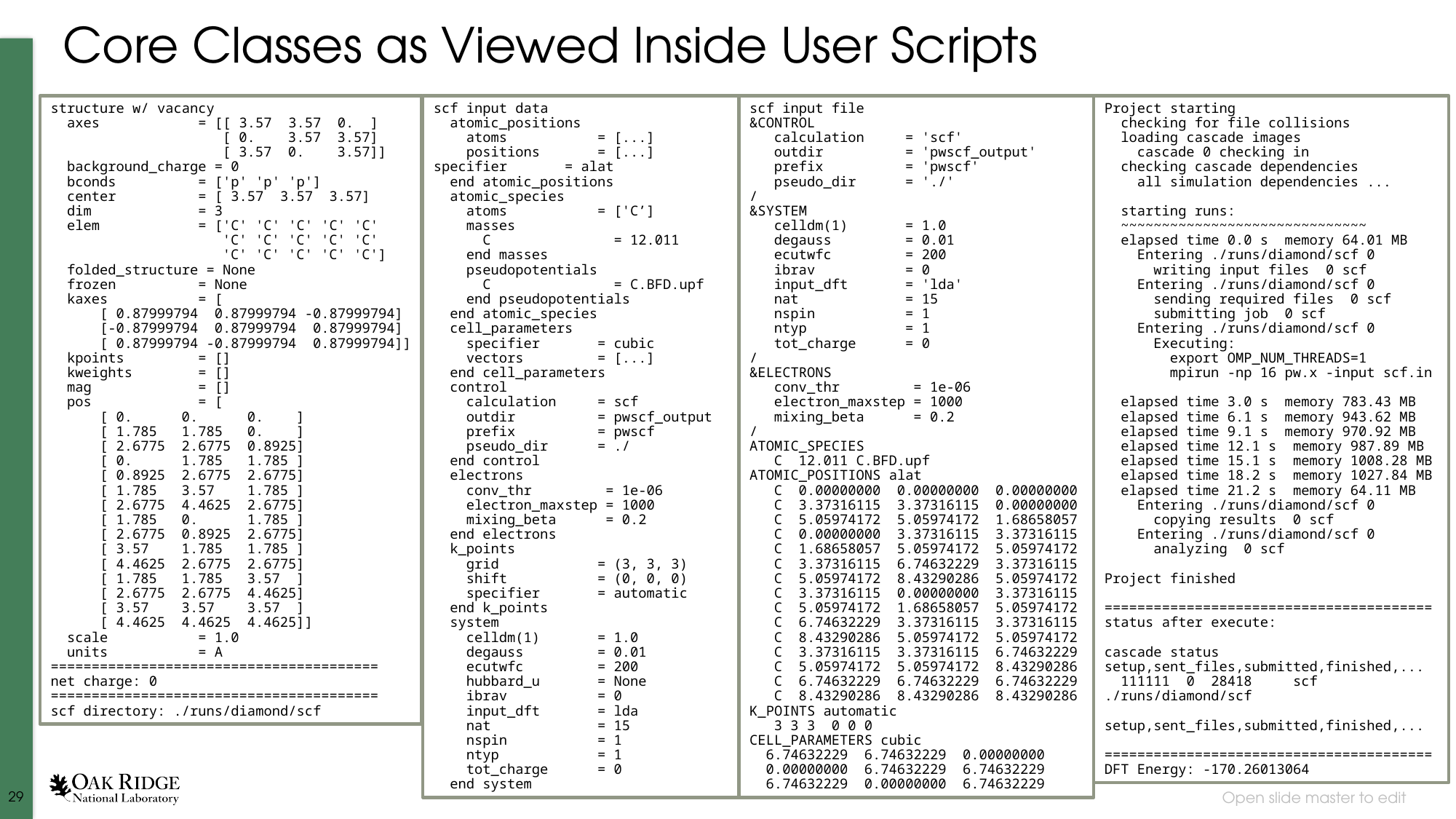

# Core Classes as Viewed Inside User Scripts
Project starting
  checking for file collisions
  loading cascade images
    cascade 0 checking in
  checking cascade dependencies
    all simulation dependencies ...

  starting runs:
  ~~~~~~~~~~~~~~~~~~~~~~~~~~~~~~
  elapsed time 0.0 s  memory 64.01 MB
    Entering ./runs/diamond/scf 0
      writing input files  0 scf
    Entering ./runs/diamond/scf 0
      sending required files  0 scf
      submitting job  0 scf
    Entering ./runs/diamond/scf 0
      Executing:
        export OMP_NUM_THREADS=1
        mpirun -np 16 pw.x -input scf.in

  elapsed time 3.0 s  memory 783.43 MB
  elapsed time 6.1 s  memory 943.62 MB
  elapsed time 9.1 s  memory 970.92 MB
  elapsed time 12.1 s  memory 987.89 MB
  elapsed time 15.1 s  memory 1008.28 MB
  elapsed time 18.2 s  memory 1027.84 MB
  elapsed time 21.2 s  memory 64.11 MB
    Entering ./runs/diamond/scf 0
      copying results  0 scf
    Entering ./runs/diamond/scf 0
      analyzing  0 scf

Project finished

========================================
status after execute:

cascade status
setup,sent_files,submitted,finished,...
  111111  0  28418     scf     ./runs/diamond/scf
  setup,sent_files,submitted,finished,...

========================================
DFT Energy: -170.26013064
scf input file
&CONTROL
   calculation     = 'scf'
   outdir          = 'pwscf_output'
   prefix          = 'pwscf'
   pseudo_dir      = './'
/
&SYSTEM
   celldm(1)       = 1.0
   degauss         = 0.01
   ecutwfc         = 200
   ibrav           = 0
   input_dft       = 'lda'
   nat             = 15
   nspin           = 1
   ntyp            = 1
   tot_charge      = 0
/
&ELECTRONS
   conv_thr         = 1e-06
   electron_maxstep = 1000
   mixing_beta      = 0.2
/
ATOMIC_SPECIES
   C  12.011 C.BFD.upf
ATOMIC_POSITIONS alat
   C  0.00000000  0.00000000  0.00000000
   C  3.37316115  3.37316115  0.00000000
   C  5.05974172  5.05974172  1.68658057
   C  0.00000000  3.37316115  3.37316115
   C  1.68658057  5.05974172  5.05974172
   C  3.37316115  6.74632229  3.37316115
   C  5.05974172  8.43290286  5.05974172
   C  3.37316115  0.00000000  3.37316115
   C  5.05974172  1.68658057  5.05974172
   C  6.74632229  3.37316115  3.37316115
   C  8.43290286  5.05974172  5.05974172
   C  3.37316115  3.37316115  6.74632229
   C  5.05974172  5.05974172  8.43290286
   C  6.74632229  6.74632229  6.74632229
   C  8.43290286  8.43290286  8.43290286
K_POINTS automatic
   3 3 3  0 0 0
CELL_PARAMETERS cubic
  6.74632229  6.74632229  0.00000000
  0.00000000  6.74632229  6.74632229
  6.74632229  0.00000000  6.74632229
structure w/ vacancy
  axes            = [[ 3.57  3.57  0.  ]
                     [ 0.    3.57  3.57]
                     [ 3.57  0.    3.57]]
  background_charge = 0
  bconds          = ['p' 'p' 'p']
  center          = [ 3.57  3.57  3.57]
  dim             = 3
  elem            = ['C' 'C' 'C' 'C' 'C'
                     'C' 'C' 'C' 'C' 'C'
                     'C' 'C' 'C' 'C' 'C']
  folded_structure = None
  frozen          = None
  kaxes           = [
      [ 0.87999794  0.87999794 -0.87999794]
      [-0.87999794  0.87999794  0.87999794]
      [ 0.87999794 -0.87999794  0.87999794]]
  kpoints         = []
  kweights        = []
  mag             = []
  pos             = [
      [ 0.      0.      0.    ]
      [ 1.785   1.785   0.    ]
      [ 2.6775  2.6775  0.8925]
      [ 0.      1.785   1.785 ]
      [ 0.8925  2.6775  2.6775]
      [ 1.785   3.57    1.785 ]
      [ 2.6775  4.4625  2.6775]
      [ 1.785   0.      1.785 ]
      [ 2.6775  0.8925  2.6775]
      [ 3.57    1.785   1.785 ]
      [ 4.4625  2.6775  2.6775]
      [ 1.785   1.785   3.57  ]
      [ 2.6775  2.6775  4.4625]
      [ 3.57    3.57    3.57  ]
      [ 4.4625  4.4625  4.4625]]
  scale           = 1.0
  units           = A
========================================
net charge: 0
========================================
scf directory: ./runs/diamond/scf
scf input data
  atomic_positions
    atoms           = [...]
    positions       = [...]
specifier       = alat
  end atomic_positions
  atomic_species
    atoms           = ['C’]
    masses
      C               = 12.011
    end masses
    pseudopotentials
      C               = C.BFD.upf
    end pseudopotentials
  end atomic_species
  cell_parameters
    specifier       = cubic
    vectors         = [...]
  end cell_parameters
  control
    calculation     = scf
    outdir          = pwscf_output
    prefix          = pwscf
    pseudo_dir      = ./
  end control
  electrons
    conv_thr         = 1e-06
    electron_maxstep = 1000
    mixing_beta      = 0.2
  end electrons
  k_points
    grid            = (3, 3, 3)
    shift           = (0, 0, 0)
    specifier       = automatic
  end k_points
  system
    celldm(1)       = 1.0
    degauss         = 0.01
    ecutwfc         = 200
    hubbard_u       = None
    ibrav           = 0
    input_dft       = lda
    nat             = 15
    nspin           = 1
    ntyp            = 1
    tot_charge      = 0
  end system